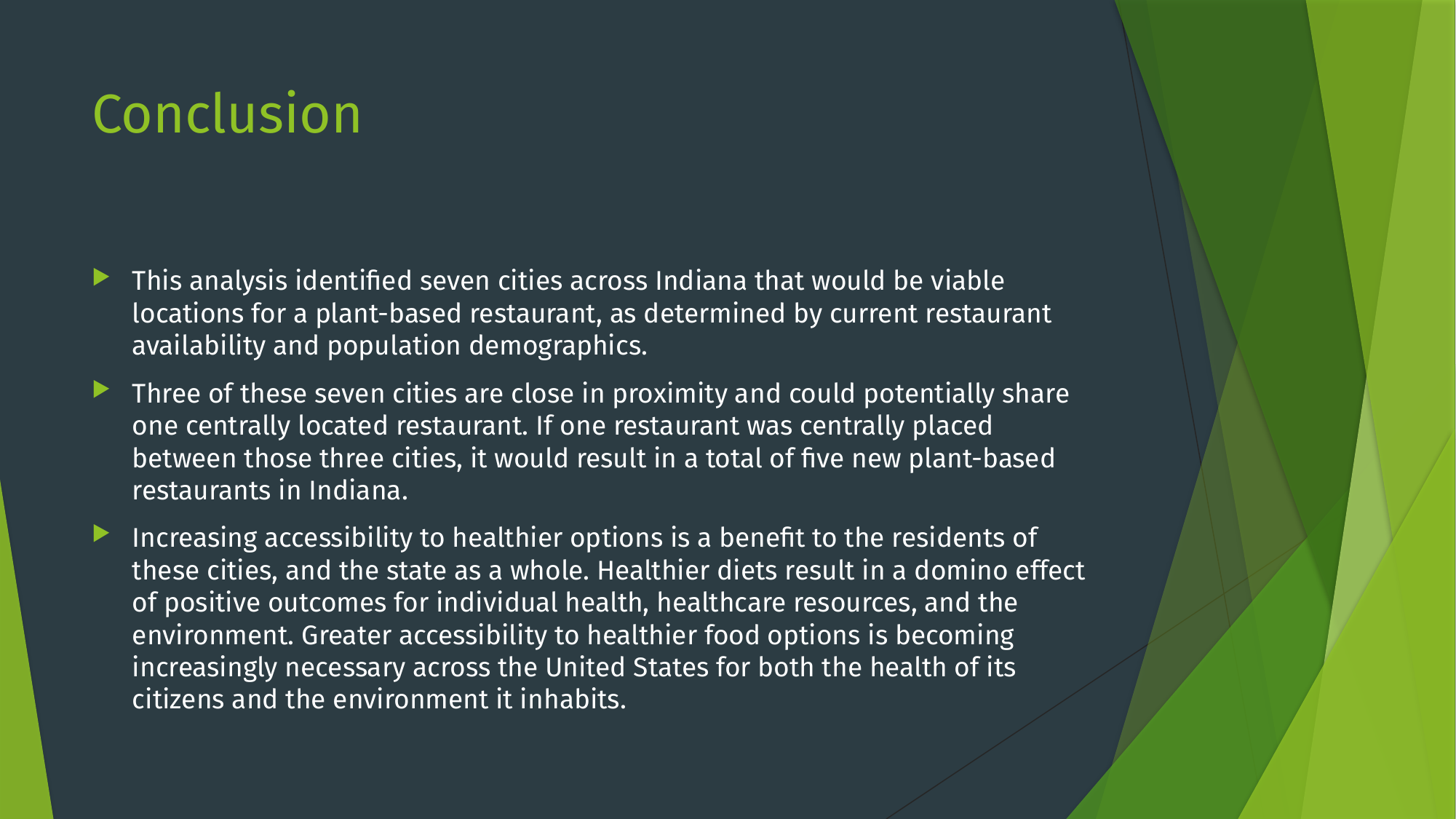

# Conclusion
This analysis identified seven cities across Indiana that would be viable locations for a plant-based restaurant, as determined by current restaurant availability and population demographics.
Three of these seven cities are close in proximity and could potentially share one centrally located restaurant. If one restaurant was centrally placed between those three cities, it would result in a total of five new plant-based restaurants in Indiana.
Increasing accessibility to healthier options is a benefit to the residents of these cities, and the state as a whole. Healthier diets result in a domino effect of positive outcomes for individual health, healthcare resources, and the environment. Greater accessibility to healthier food options is becoming increasingly necessary across the United States for both the health of its citizens and the environment it inhabits.